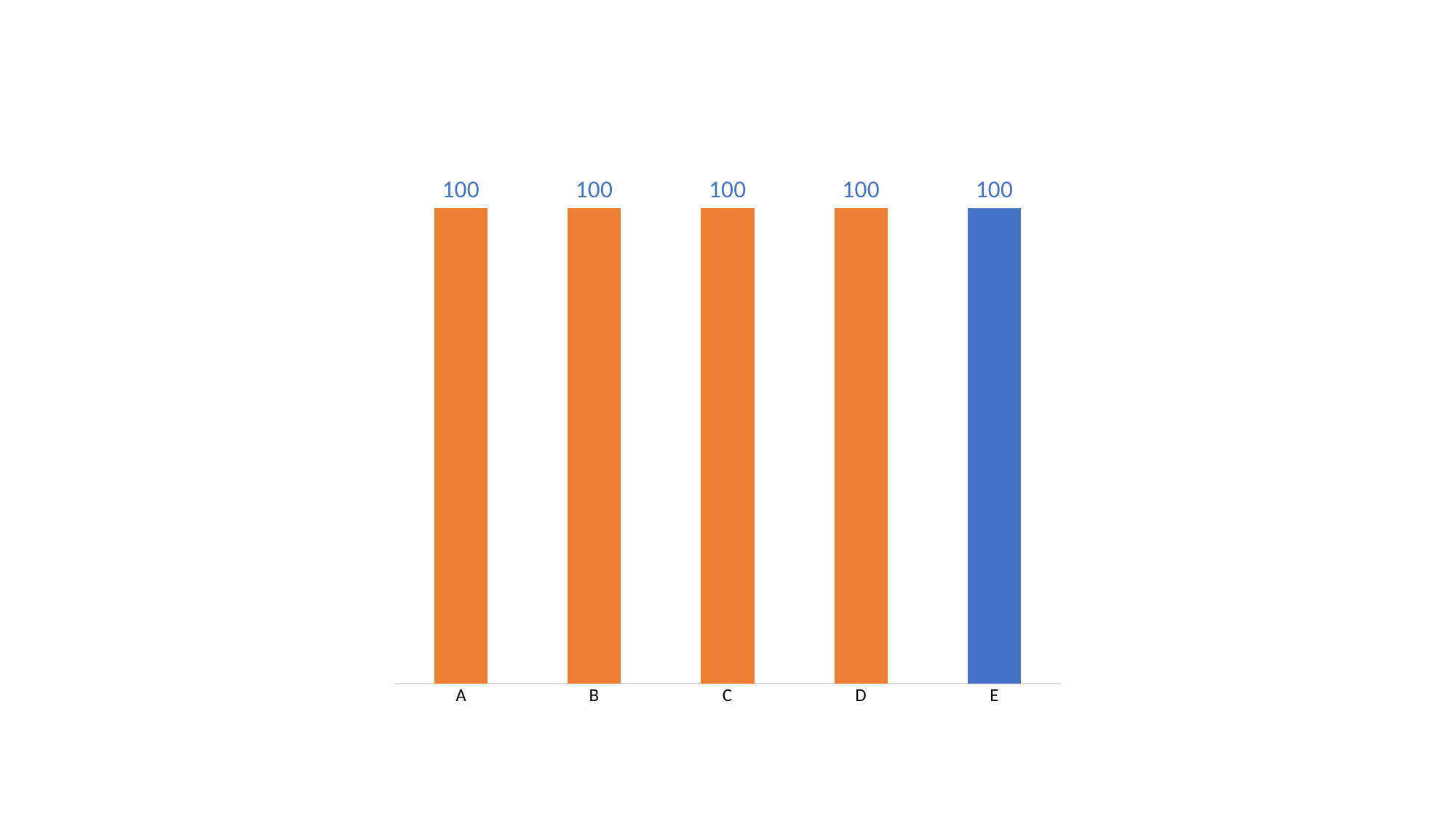

### Chart

| Category | Example |
|---|---|
| A | 100.0 |
| B | 100.0 |
| C | 100.0 |
| D | 100.0 |
| E | 100.0 |